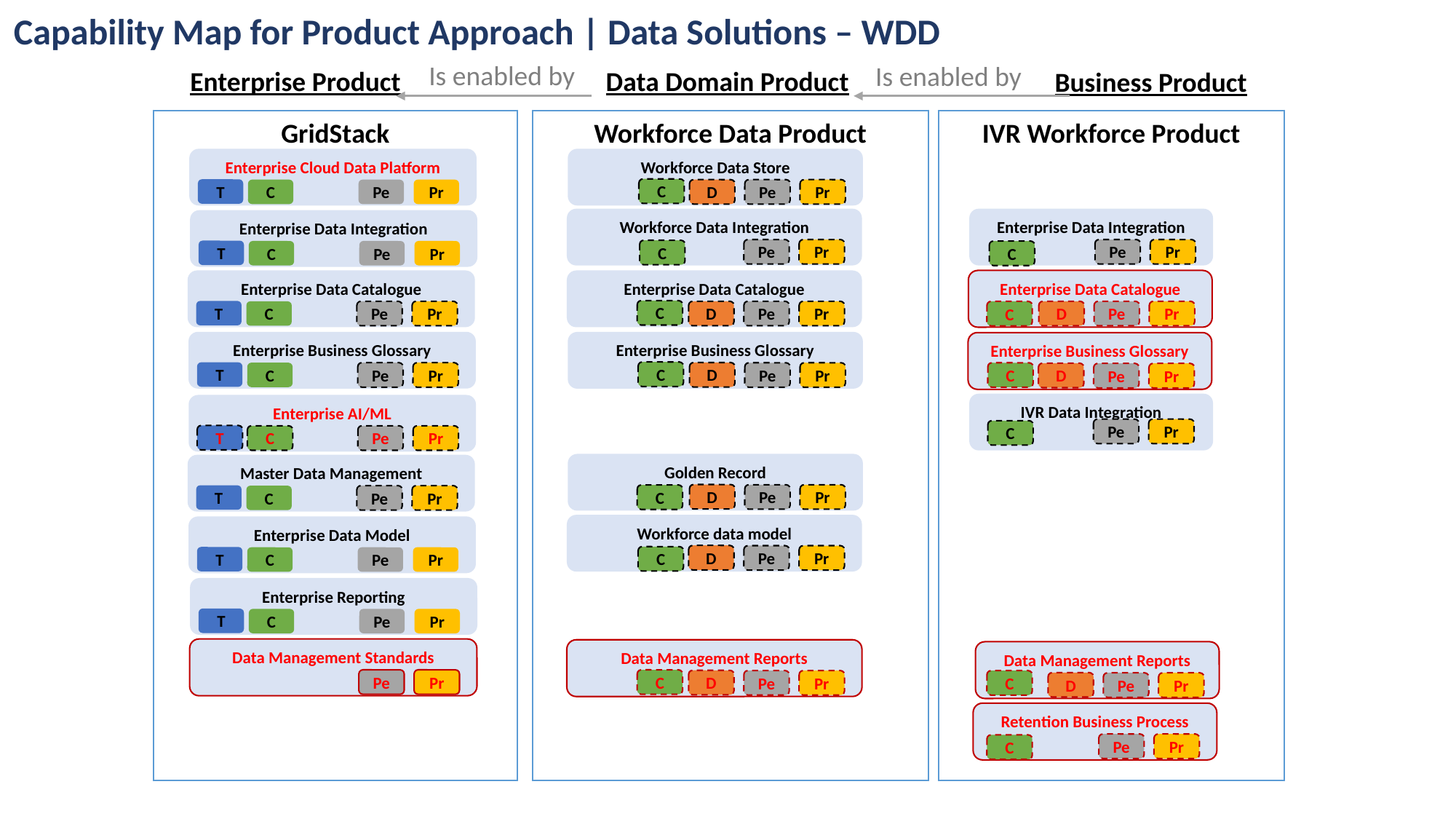

Capability Map for Product Approach | Data Solutions – WDD
Is enabled by
Is enabled by
Enterprise Product
Data Domain Product
Business Product
IVR Workforce Product
GridStack
Workforce Data Product
Enterprise Cloud Data Platform
Workforce Data Store
C
T
C
Pe
Pr
D
Pe
Pr
Workforce Data Integration
Enterprise Data Integration
Enterprise Data Integration
Pe
Pr
Pe
Pr
C
T
C
Pe
Pr
C
Enterprise Data Catalogue
Enterprise Data Catalogue
Enterprise Data Catalogue
C
T
C
Pe
Pr
D
Pe
Pr
D
Pe
Pr
C
Enterprise Business Glossary
Enterprise Business Glossary
Enterprise Business Glossary
C
T
D
C
Pe
Pr
Pe
Pr
C
D
Pe
Pr
IVR Data Integration
Enterprise AI/ML
Pe
Pr
C
T
C
Pe
Pr
Golden Record
Master Data Management
D
Pe
Pr
C
T
C
Pe
Pr
Workforce data model
Enterprise Data Model
D
Pe
Pr
C
T
C
Pe
Pr
Enterprise Reporting
T
C
Pe
Pr
Data Management Standards
Data Management Reports
Data Management Reports
Pe
Pr
C
D
Pe
Pr
C
D
Pe
Pr
Retention Business Process
Pe
Pr
C